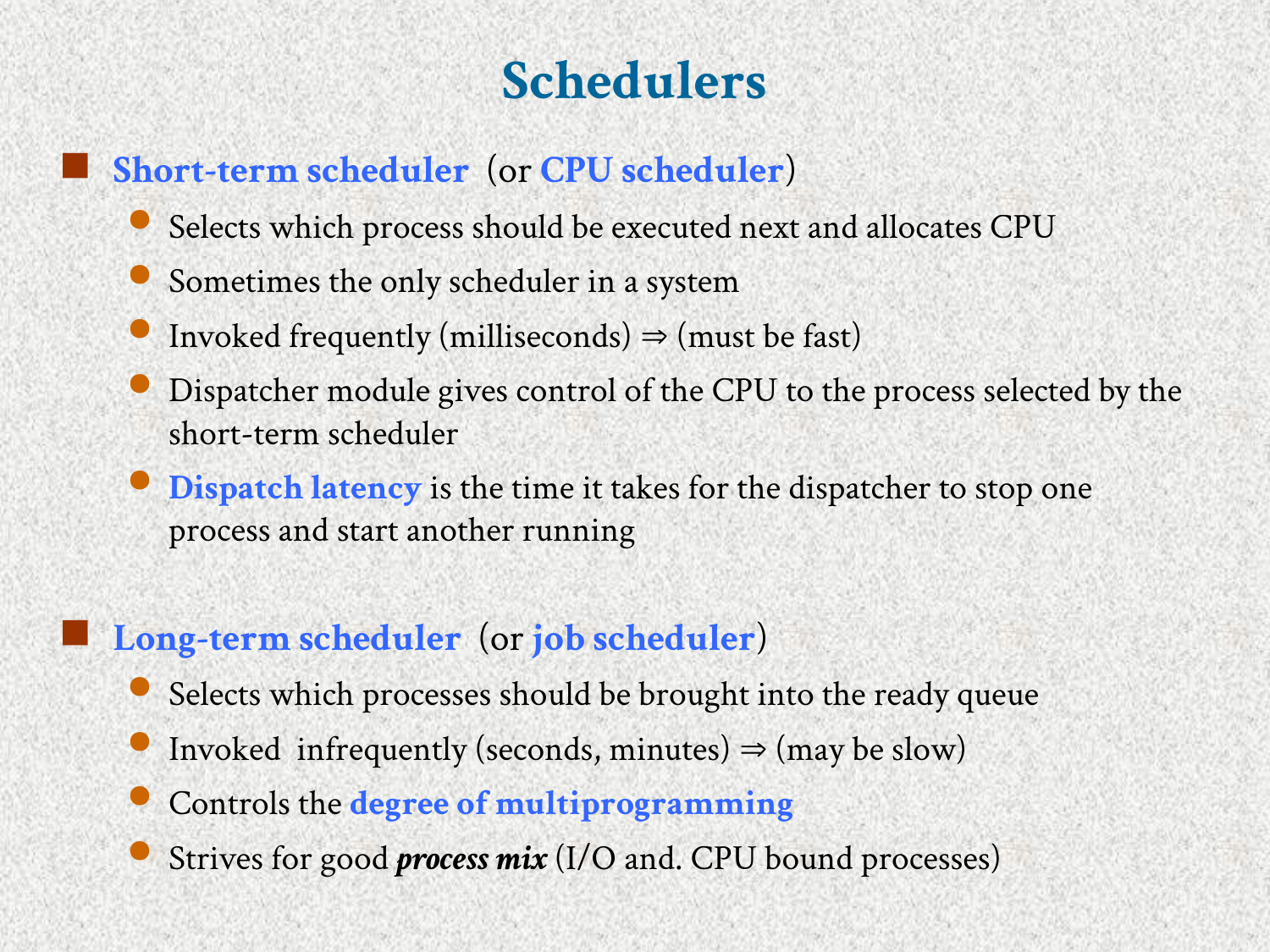

# Schedulers
Short-term scheduler  (or CPU scheduler)
Selects which process should be executed next and allocates CPU
Sometimes the only scheduler in a system
Invoked frequently (milliseconds) ⇒ (must be fast)
Dispatcher module gives control of the CPU to the process selected by the short-term scheduler
Dispatch latency is the time it takes for the dispatcher to stop one process and start another running

Long-term scheduler  (or job scheduler)
Selects which processes should be brought into the ready queue
Invoked  infrequently (seconds, minutes) ⇒ (may be slow)
Controls the degree of multiprogramming
Strives for good process mix (I/O and. CPU bound processes)